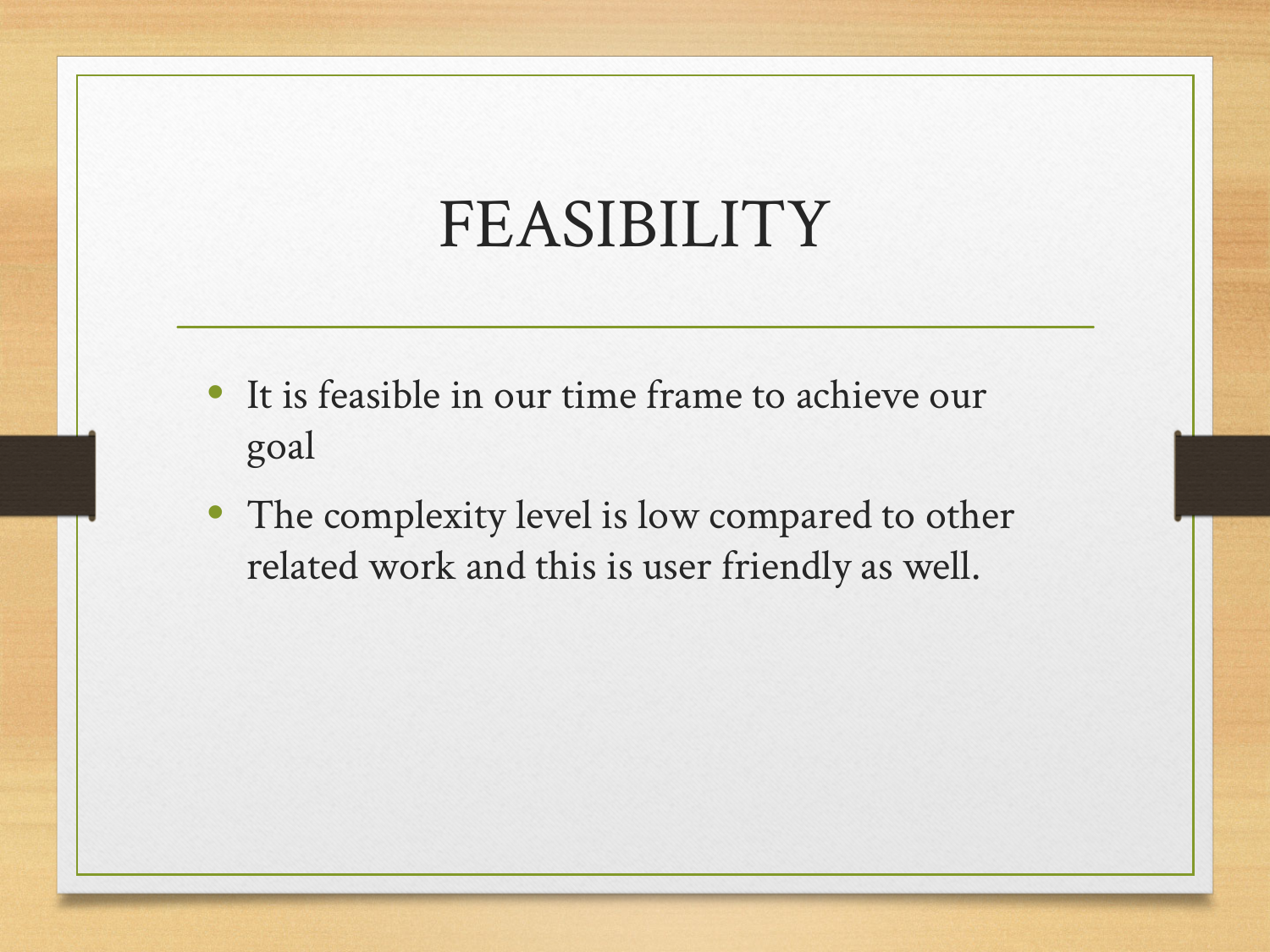

# FEASIBILITY
It is feasible in our time frame to achieve our goal
The complexity level is low compared to other related work and this is user friendly as well.